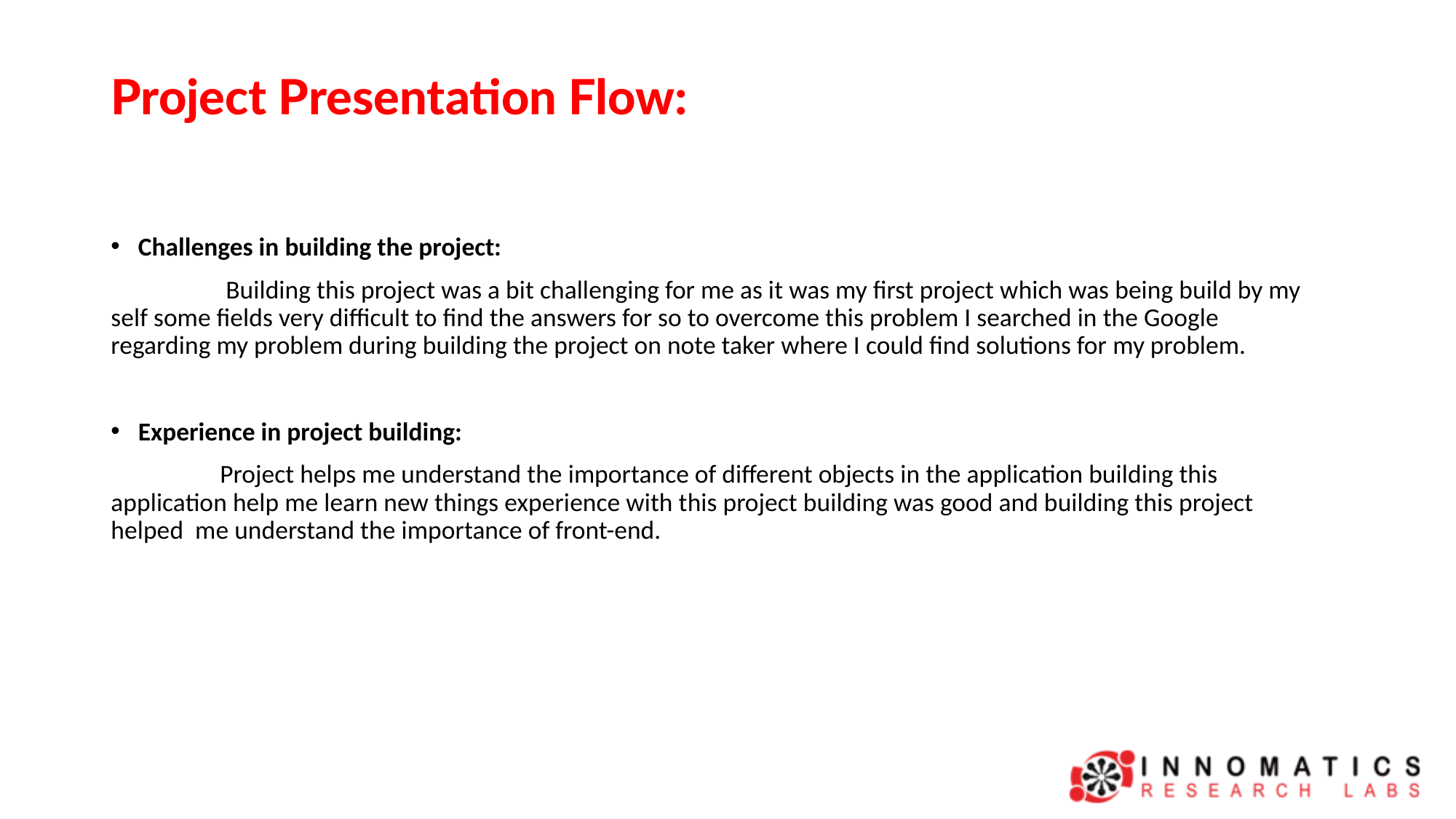

# Project Presentation Flow:

Challenges in building the project:
	 Building this project was a bit challenging for me as it was my first project which was being build by my self some fields very difficult to find the answers for so to overcome this problem I searched in the Google regarding my problem during building the project on note taker where I could find solutions for my problem.

Experience in project building:
	Project helps me understand the importance of different objects in the application building this application help me learn new things experience with this project building was good and building this project helped  me understand the importance of front-end.